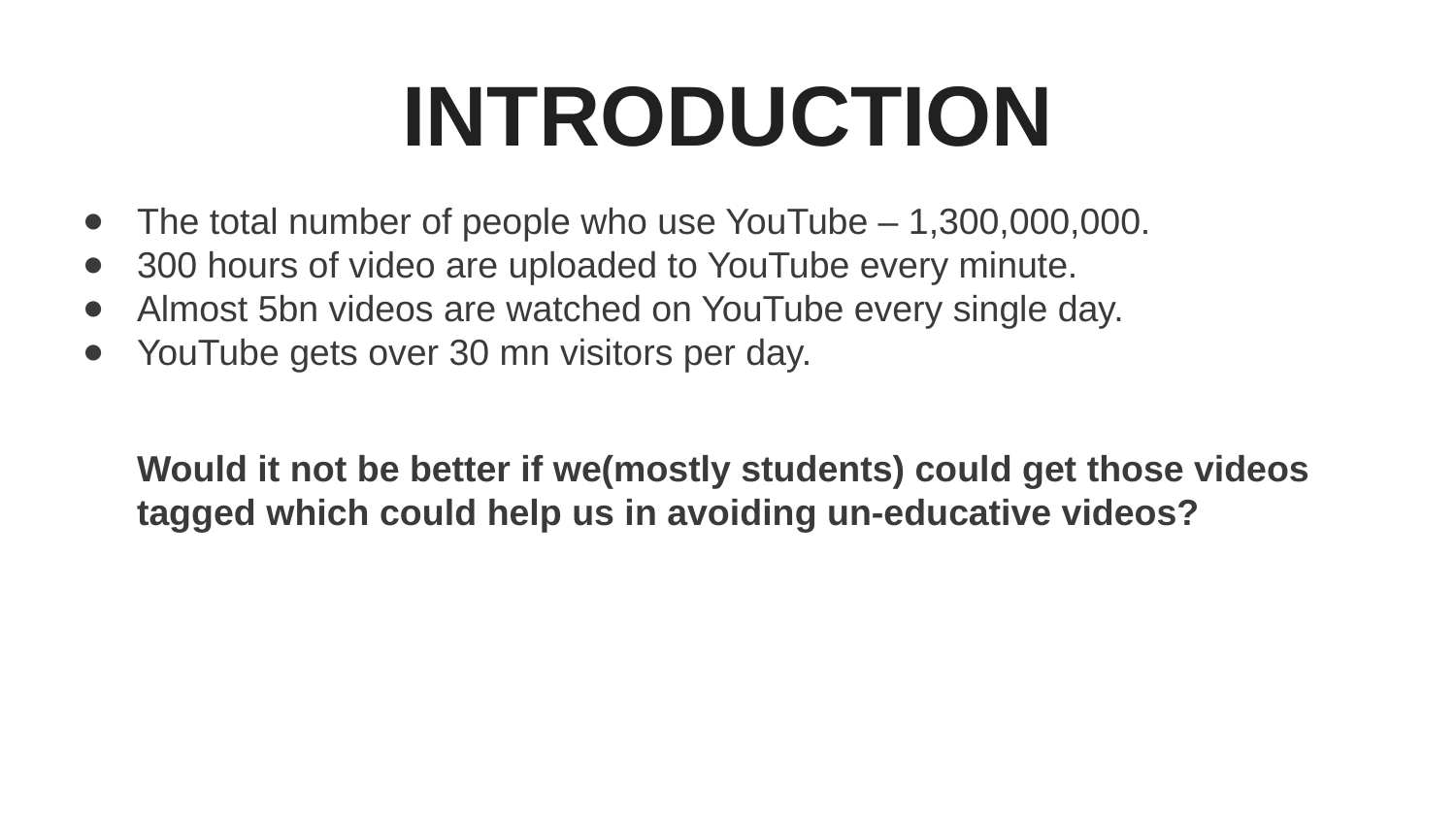

# INTRODUCTION
The total number of people who use YouTube – 1,300,000,000.
300 hours of video are uploaded to YouTube every minute.
Almost 5bn videos are watched on YouTube every single day.
YouTube gets over 30 mn visitors per day.
Would it not be better if we(mostly students) could get those videos tagged which could help us in avoiding un-educative videos?